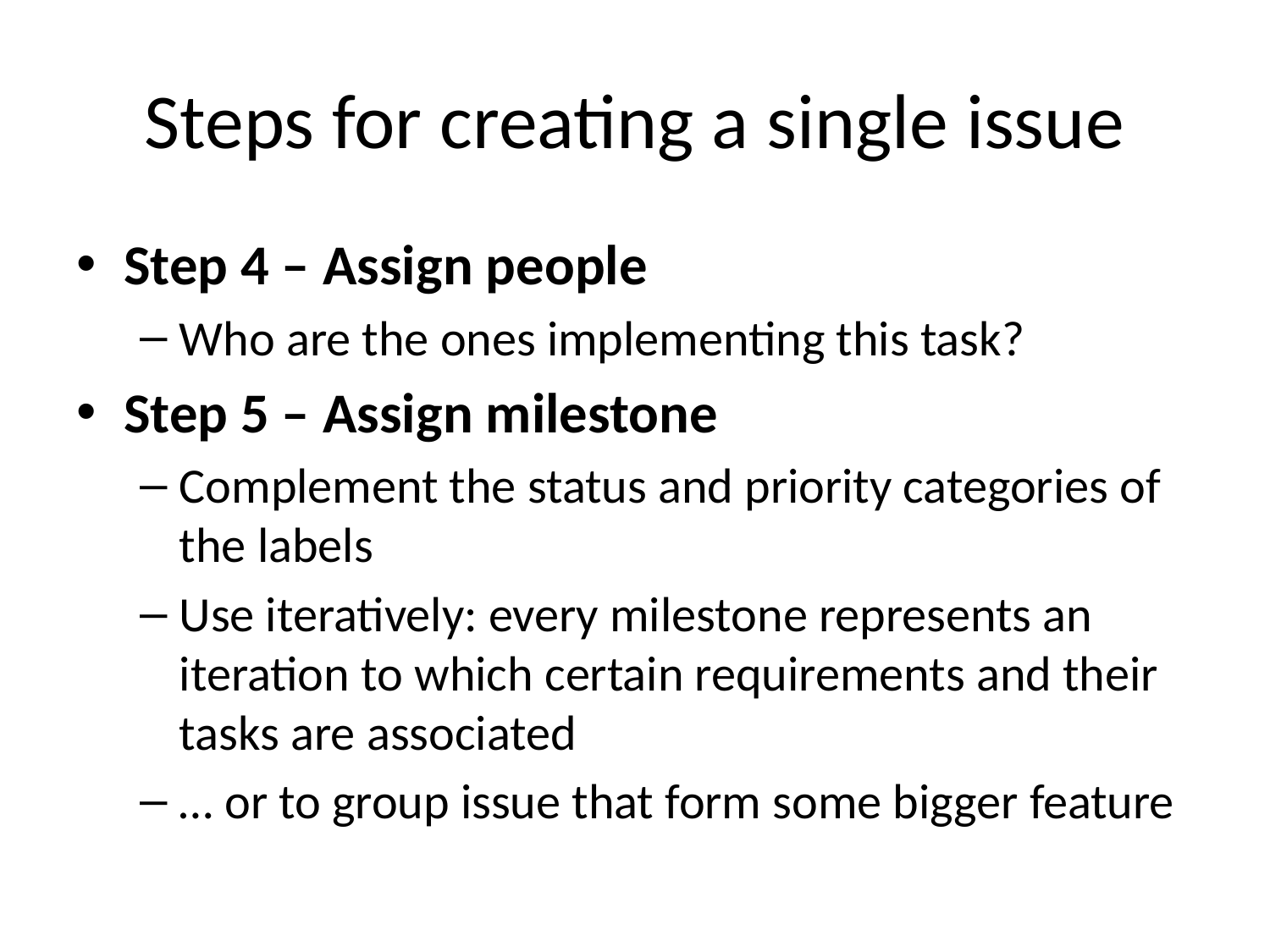

# Steps for creating a single issue
Step 4 – Assign people
Who are the ones implementing this task?
Step 5 – Assign milestone
Complement the status and priority categories of the labels
Use iteratively: every milestone represents an iteration to which certain requirements and their tasks are associated
… or to group issue that form some bigger feature